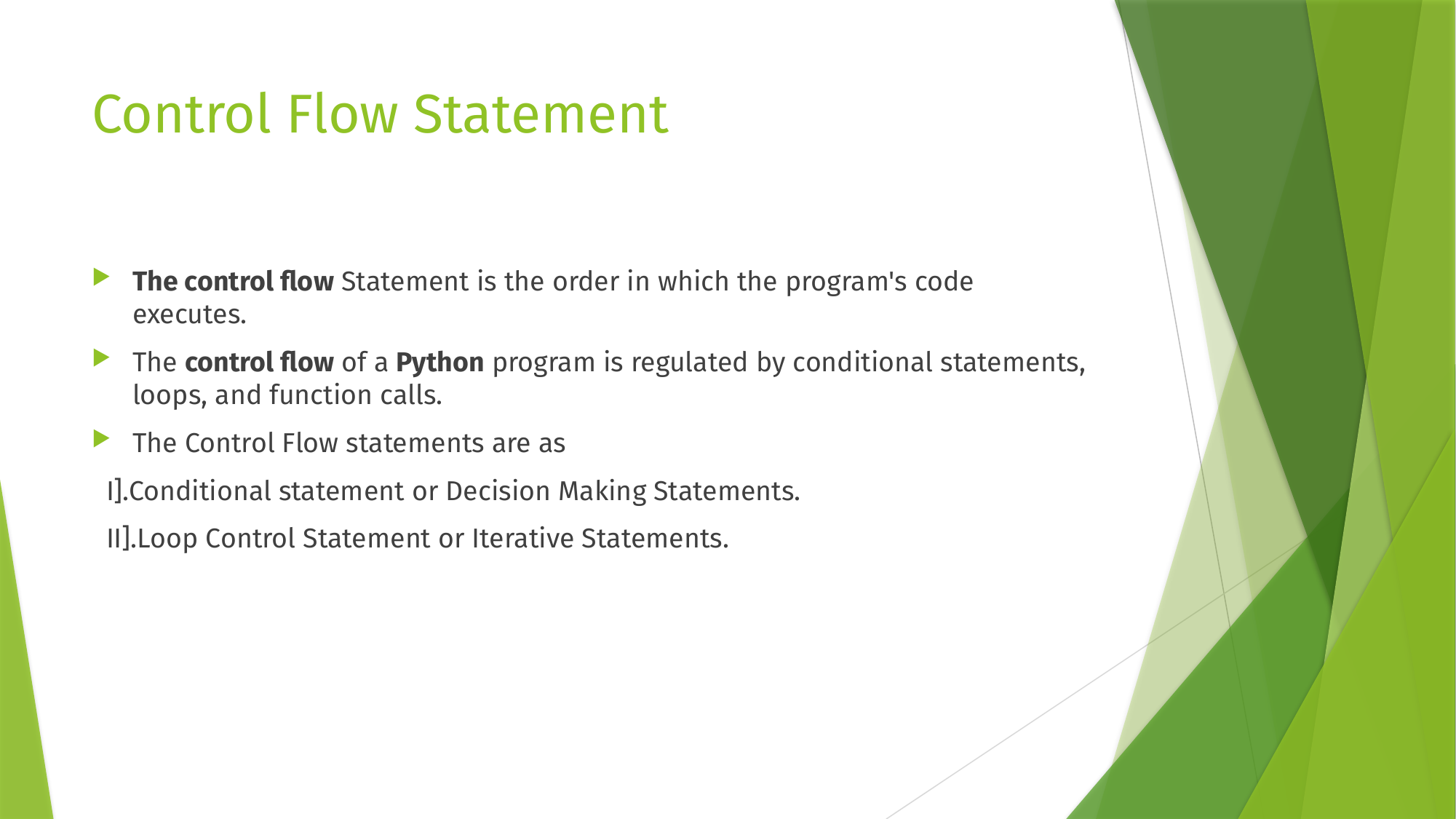

# Control Flow Statement
The control flow Statement is the order in which the program's code executes.
The control flow of a Python program is regulated by conditional statements, loops, and function calls.
The Control Flow statements are as
  I].Conditional statement or Decision Making Statements.
  II].Loop Control Statement or Iterative Statements.